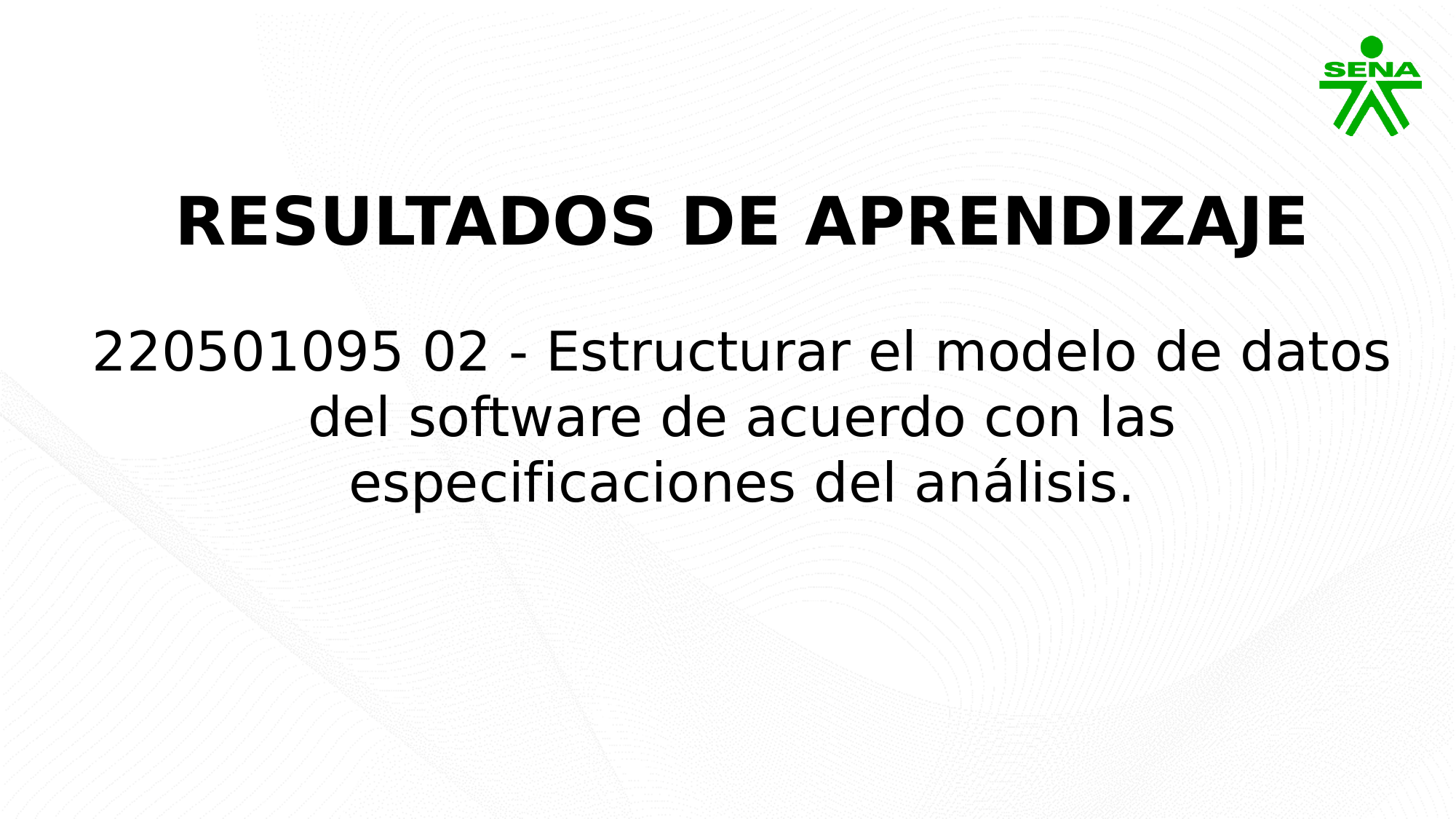

RESULTADOS DE APRENDIZAJE

220501095 02 - Estructurar el modelo de datos del software de acuerdo con las especificaciones del análisis.